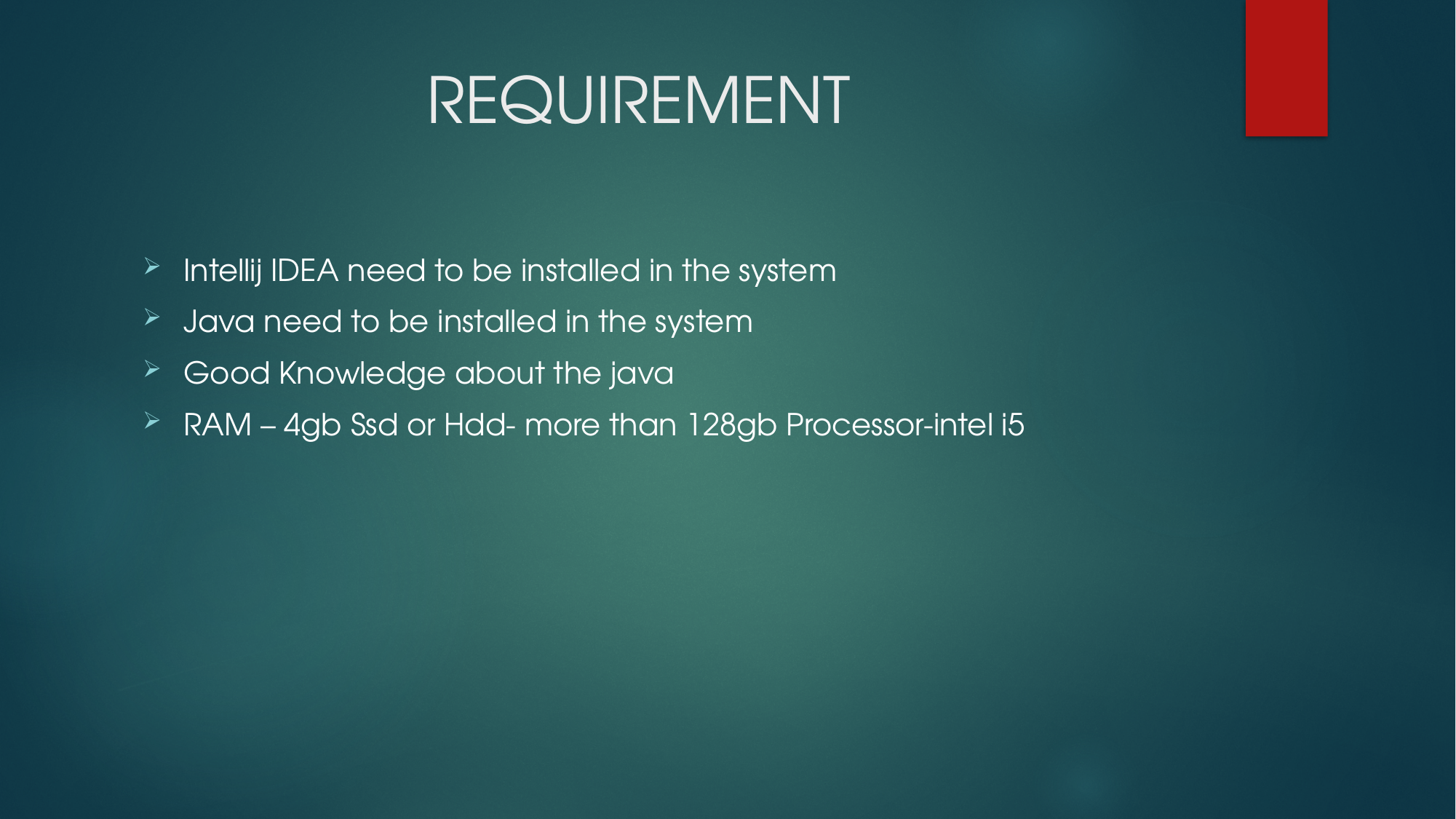

# REQUIREMENT
Intellij IDEA need to be installed in the system
Java need to be installed in the system
Good Knowledge about the java
RAM – 4gb Ssd or Hdd- more than 128gb Processor-intel i5